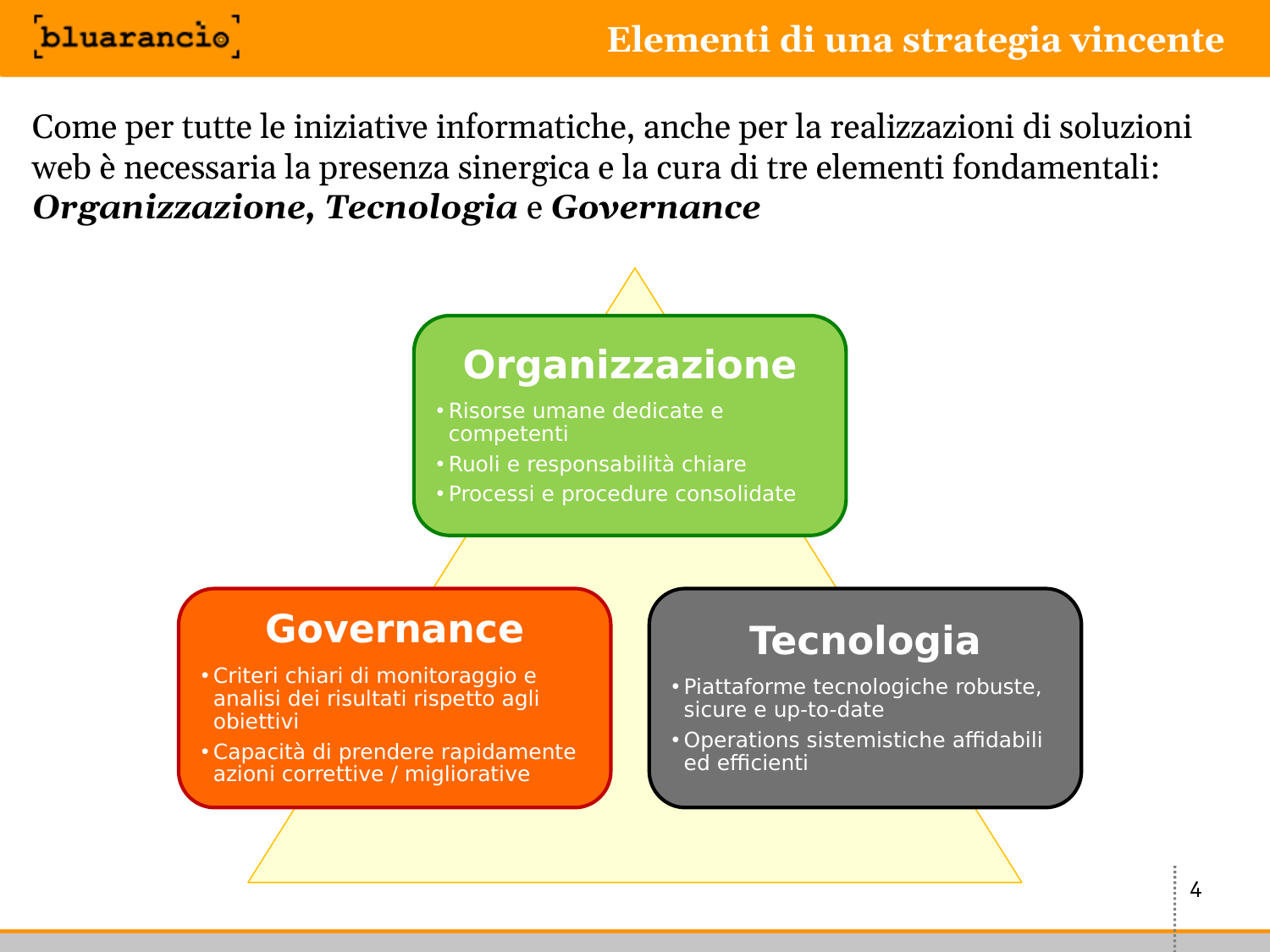

# Elementi di una strategia vincente
Come per tutte le iniziative informatiche, anche per la realizzazioni di soluzioni web è necessaria la presenza sinergica e la cura di tre elementi fondamentali: Organizzazione, Tecnologia e Governance

Organizzazione
Risorse umane dedicate e competenti
Ruoli e responsabilità chiare
Processi e procedure consolidate
Governance
Criteri chiari di monitoraggio e analisi dei risultati rispetto agli obiettivi
Capacità di prendere rapidamente azioni correttive / migliorative
Tecnologia
Piattaforme tecnologiche robuste, sicure e up-to-date
Operations sistemistiche affidabili ed efficienti